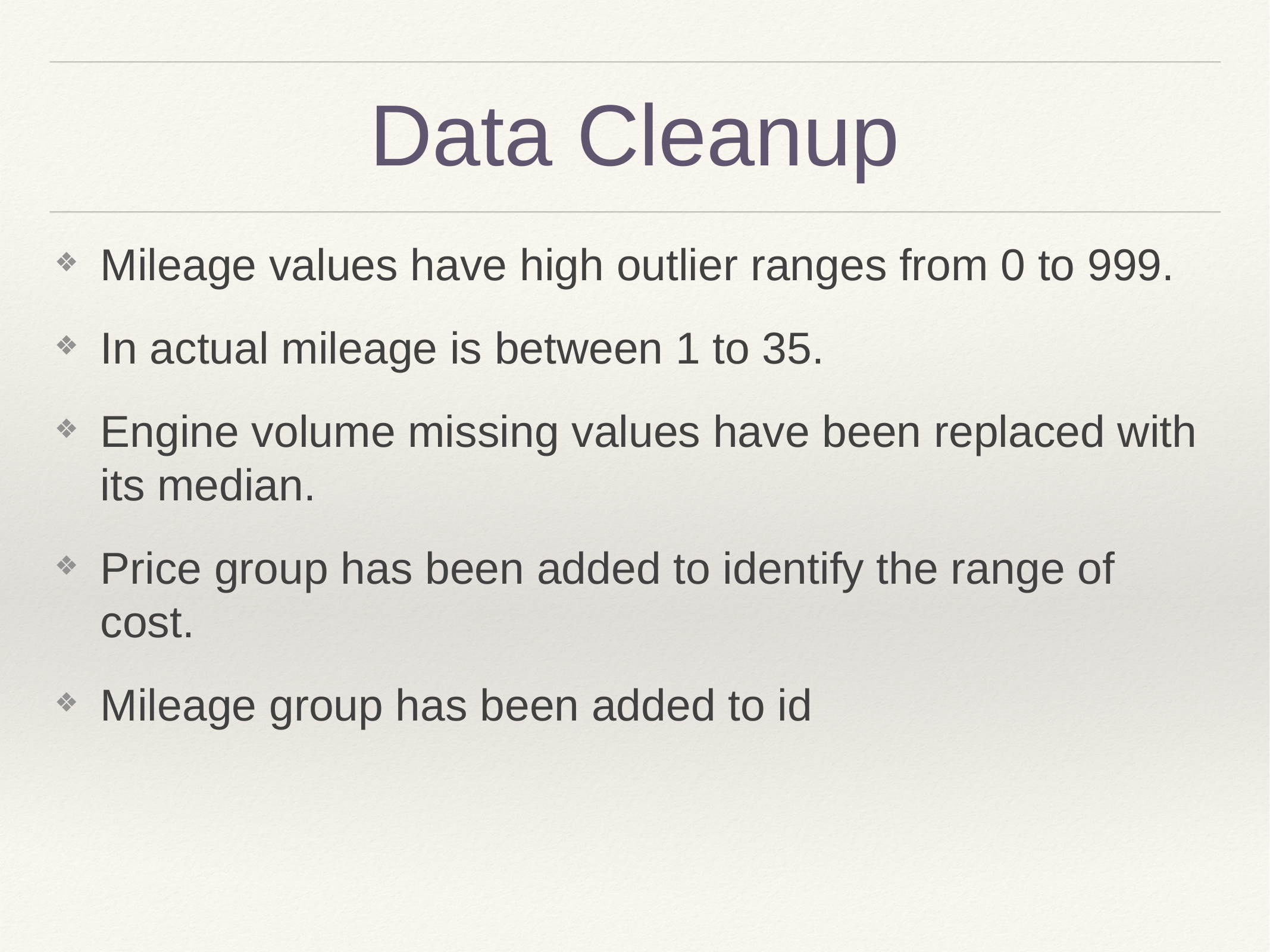

# Data Cleanup
Mileage values have high outlier ranges from 0 to 999.
In actual mileage is between 1 to 35.
Engine volume missing values have been replaced with its median.
Price group has been added to identify the range of cost.
Mileage group has been added to id